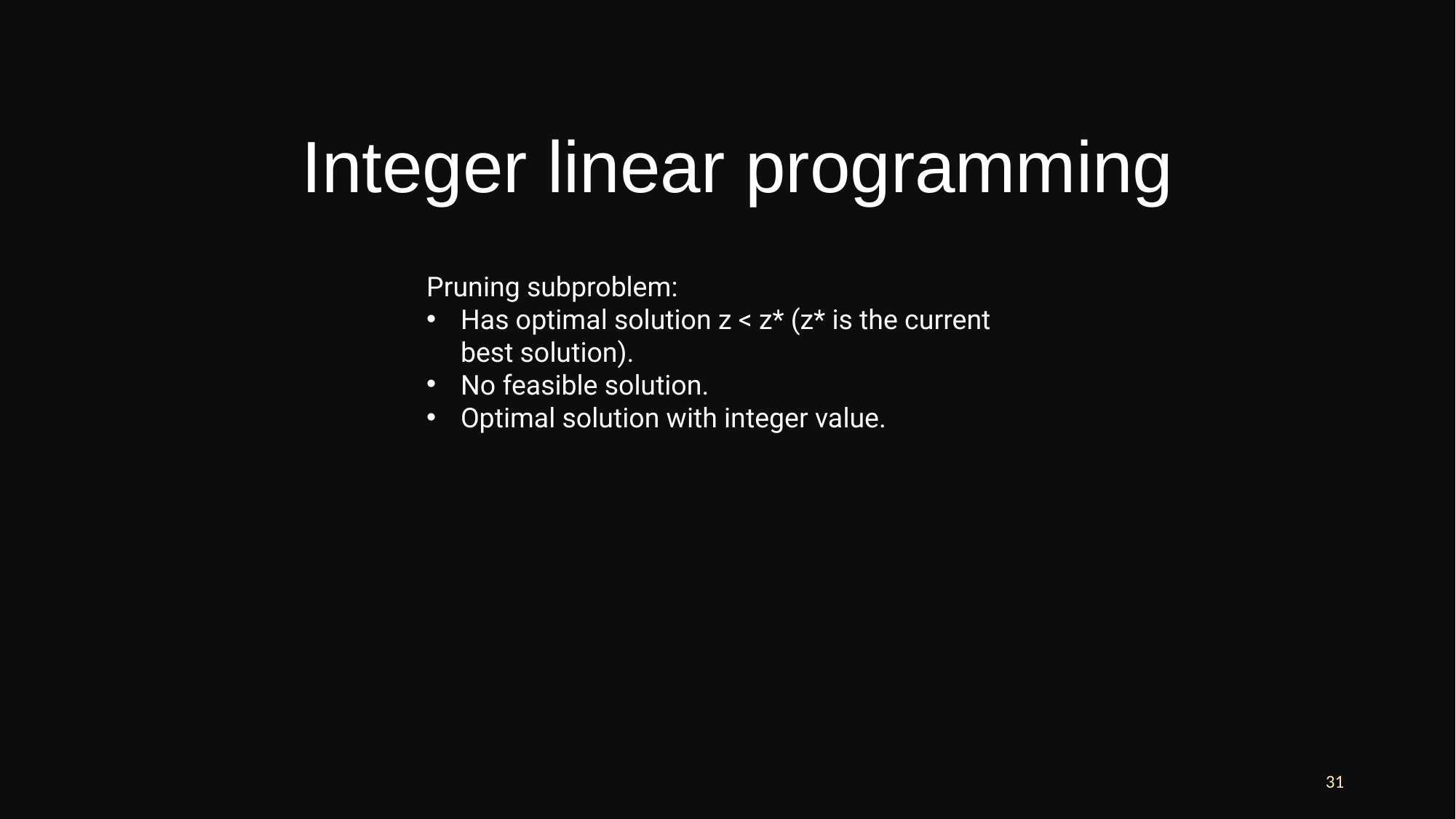

Integer linear programming
Pruning subproblem:
Has optimal solution z < z* (z* is the current best solution).
No feasible solution.
Optimal solution with integer value.
31